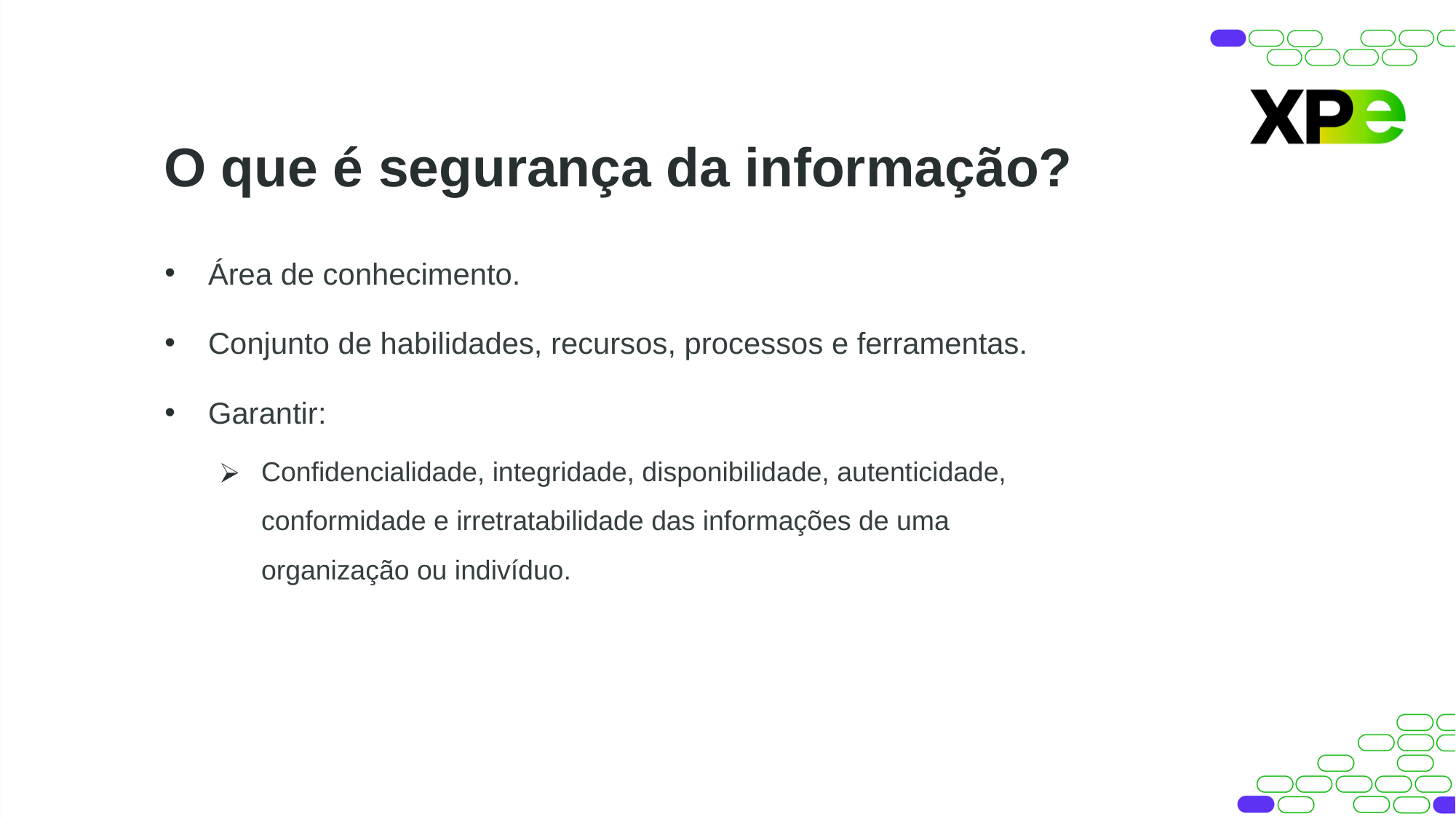

O que é segurança da informação?
Área de conhecimento.
Conjunto de habilidades, recursos, processos e ferramentas.
Garantir:
Confidencialidade, integridade, disponibilidade, autenticidade, conformidade e irretratabilidade das informações de uma organização ou indivíduo.